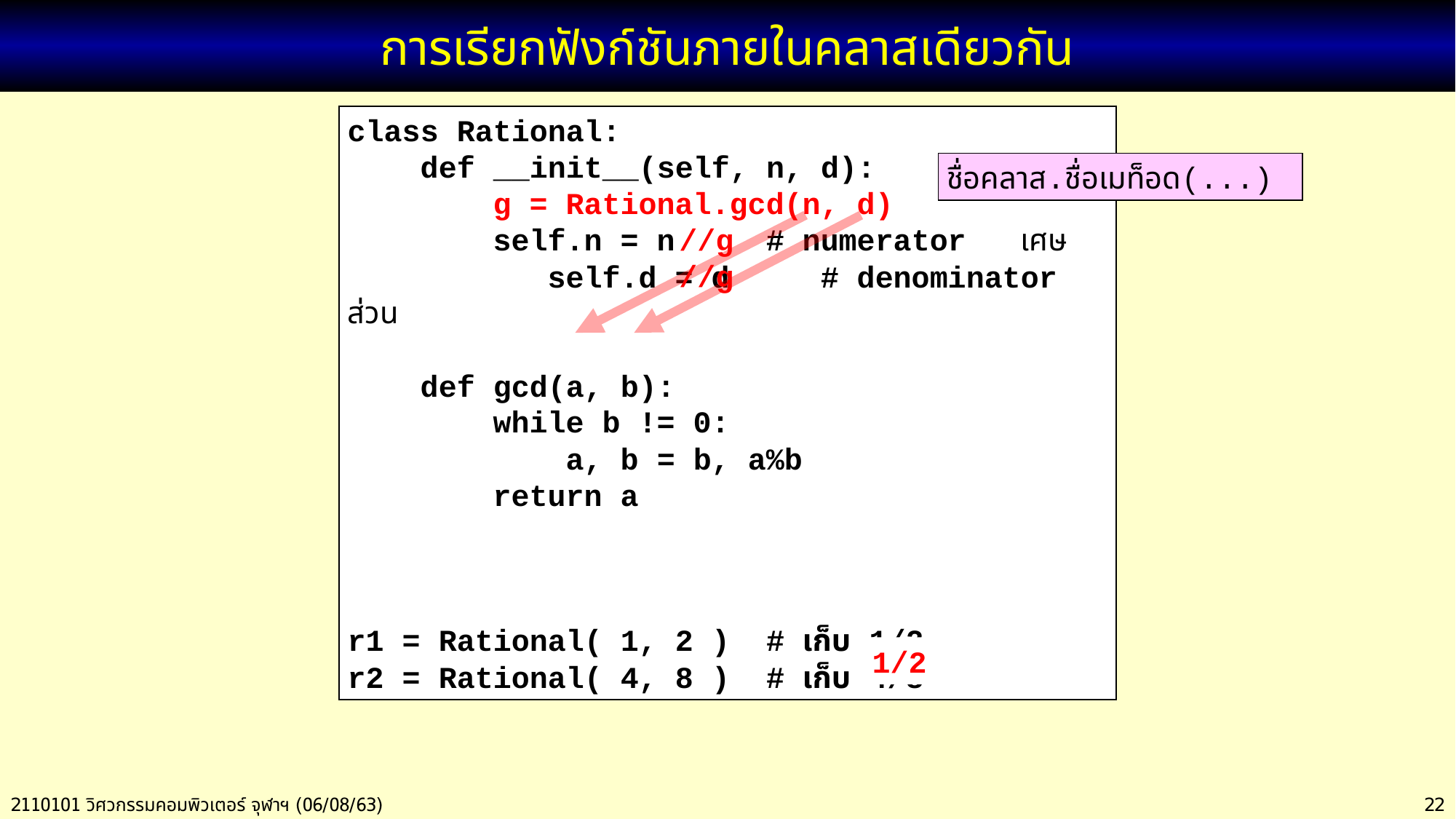

# การเรียกฟังก์ชันภายในคลาสเดียวกัน
class Rational:
    def __init__(self, n, d):
        g = Rational.gcd(n, d)
        self.n = n     # numerator   เศษ
           self.d = d     # denominator ส่วน

    def gcd(a, b):
        while b != 0:
            a, b = b, a%b
        return a

r1 = Rational( 1, 2 )  # เก็บ 1/2
r2 = Rational( 4, 8 )  # เก็บ 4/8
ชื่อคลาส.ชื่อเมท็อด(...)
//g
//g
1/2